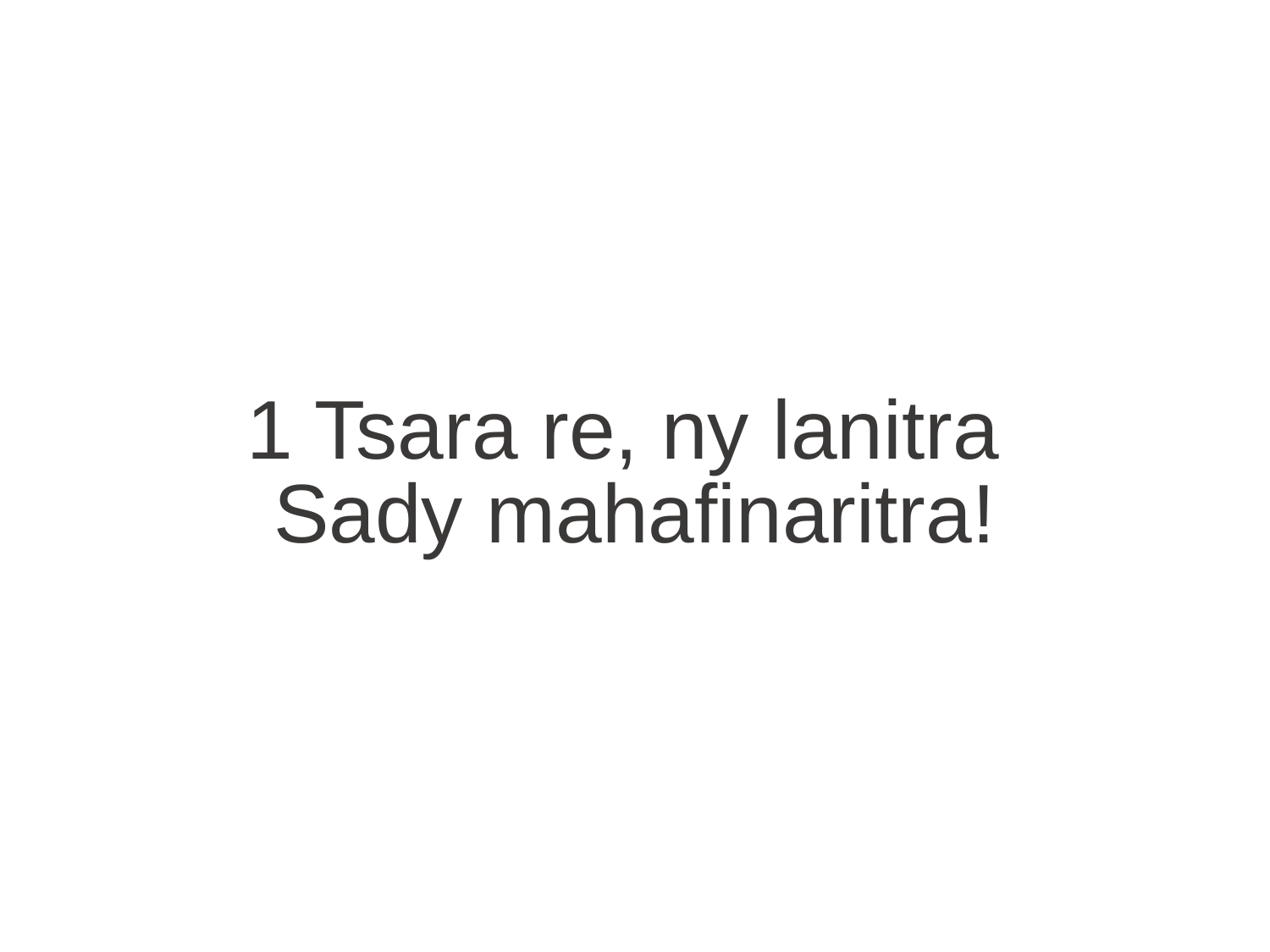

1 Tsara re, ny lanitra
Sady mahafinaritra!